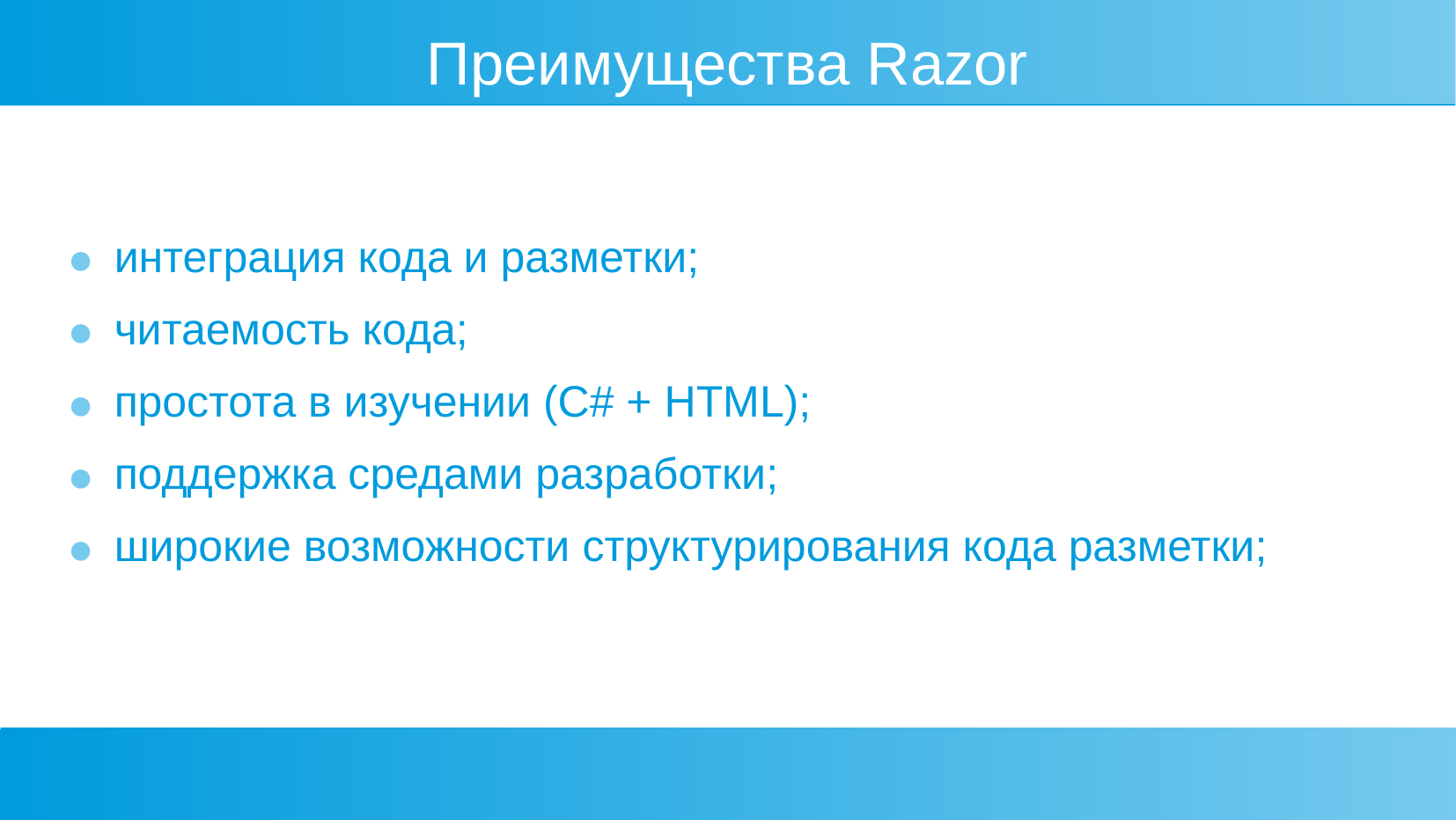

Преимущества Razor

интеграция кода и разметки;
читаемость кода;
простота в изучении (C# + HTML);
поддержка средами разработки;
широкие возможности структурирования кода разметки;